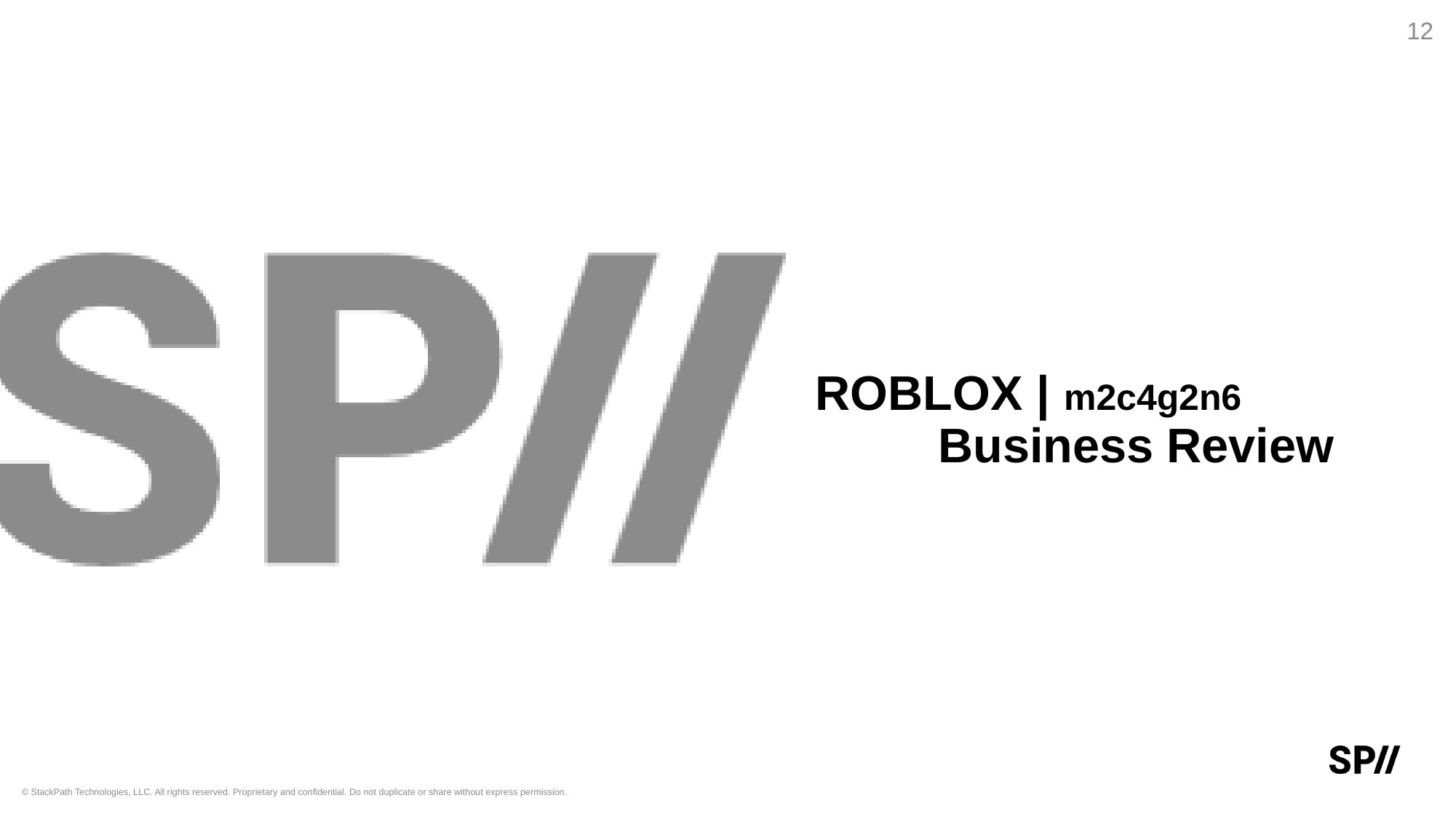

12
#
ROBLOX | m2c4g2n6
	 Business Review
© StackPath Technologies, LLC. All rights reserved. Proprietary and confidential. Do not duplicate or share without express permission.